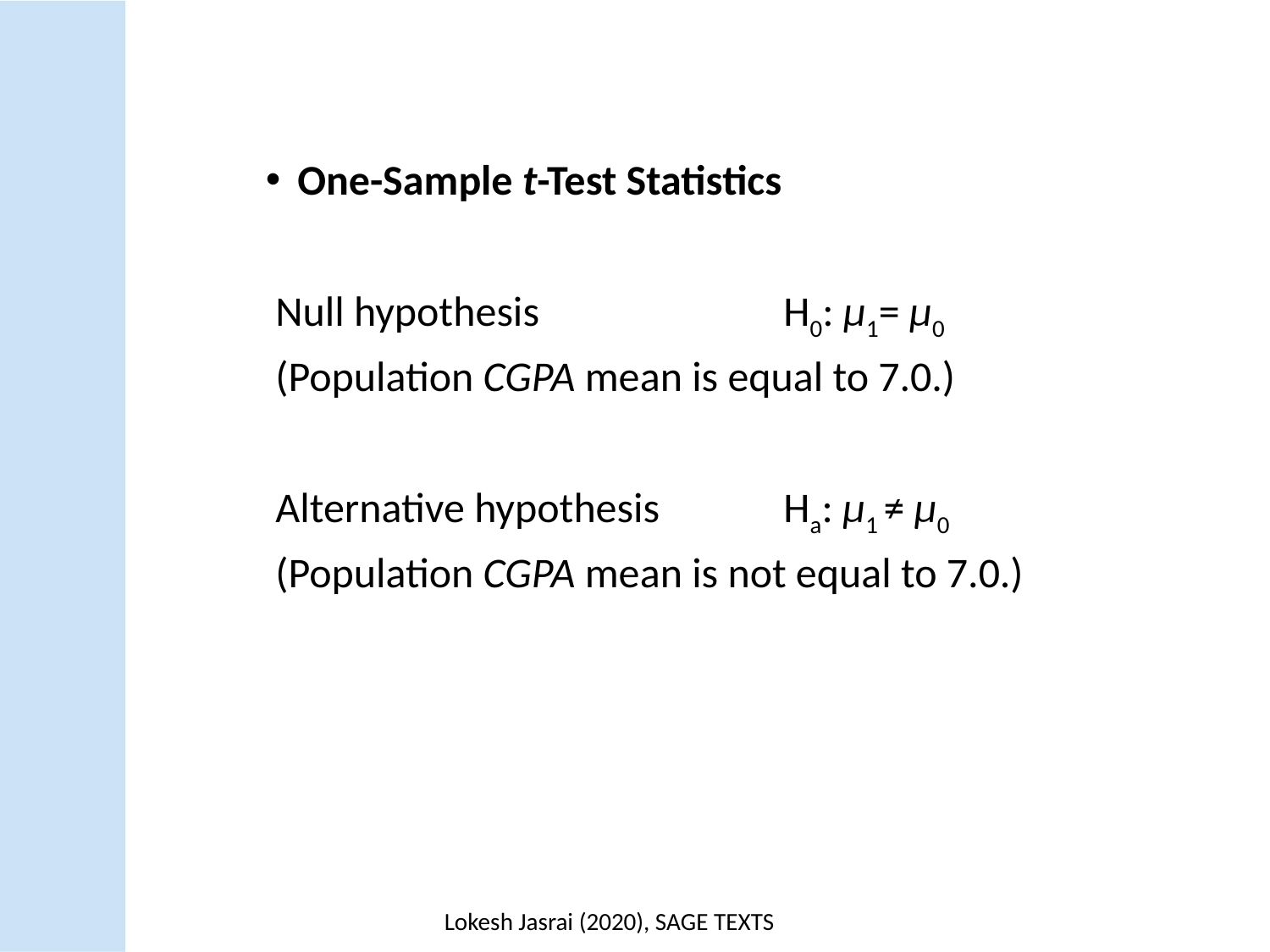

One-Sample t-Test Statistics

Null hypothesis 		H0: µ1= µ0
(Population CGPA mean is equal to 7.0.)

Alternative hypothesis 	Ha: µ1 ≠ µ0
(Population CGPA mean is not equal to 7.0.)

Lokesh Jasrai (2020), SAGE TEXTS